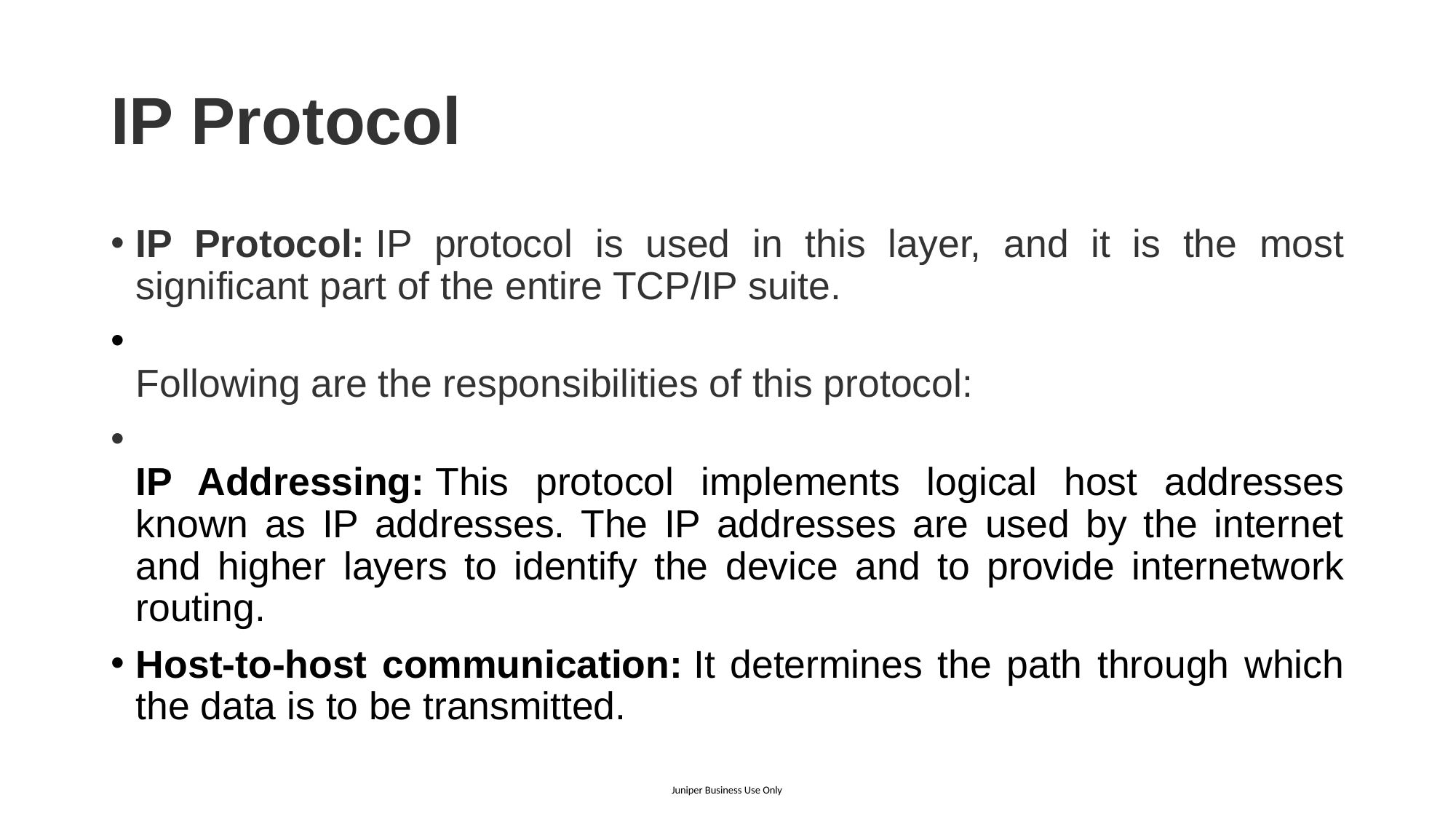

# IP Protocol
IP Protocol: IP protocol is used in this layer, and it is the most significant part of the entire TCP/IP suite.
Following are the responsibilities of this protocol:
IP Addressing: This protocol implements logical host addresses known as IP addresses. The IP addresses are used by the internet and higher layers to identify the device and to provide internetwork routing.
Host-to-host communication: It determines the path through which the data is to be transmitted.